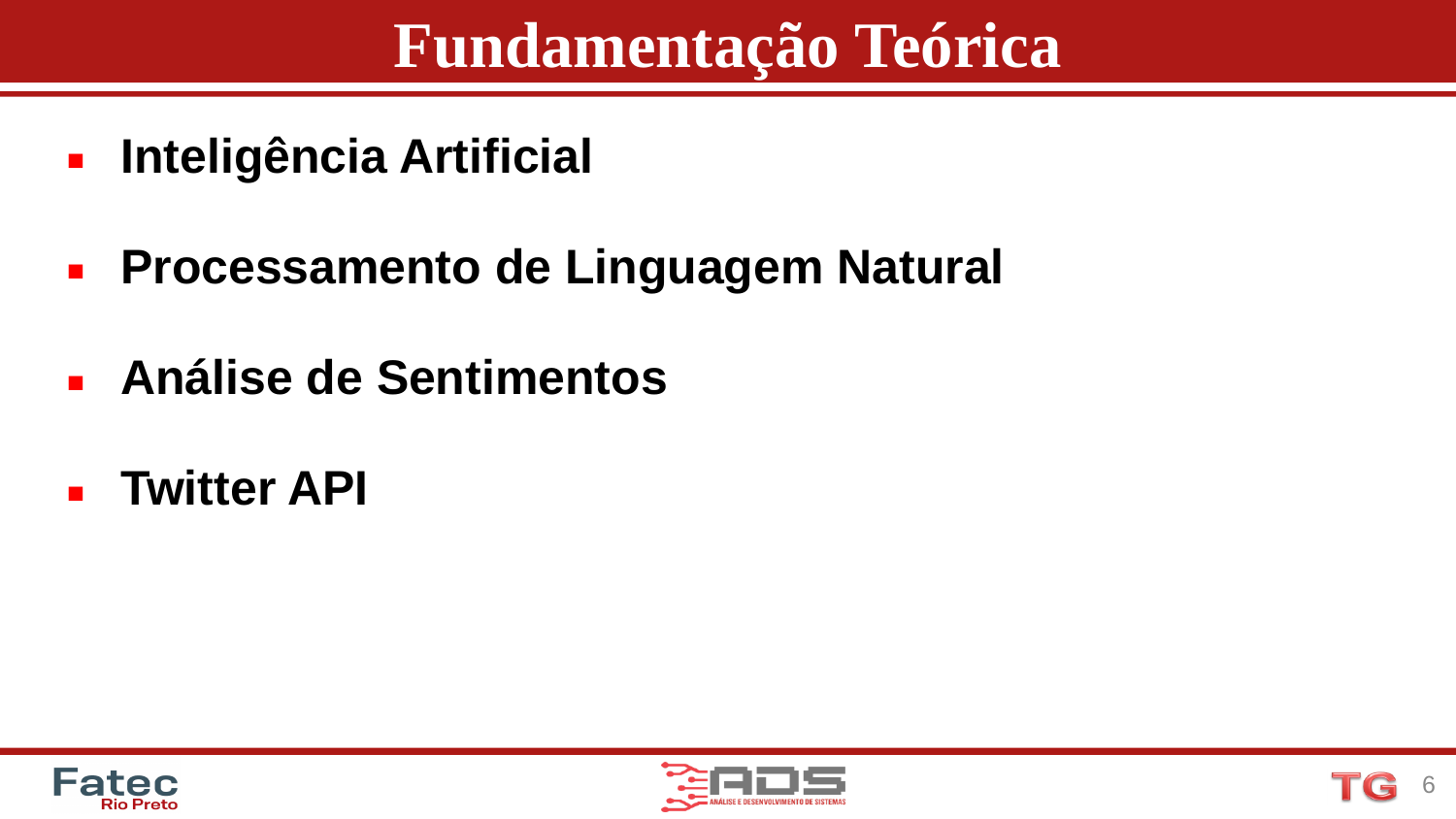

# Fundamentação Teórica
Inteligência Artificial
Processamento de Linguagem Natural
Análise de Sentimentos
Twitter API
6